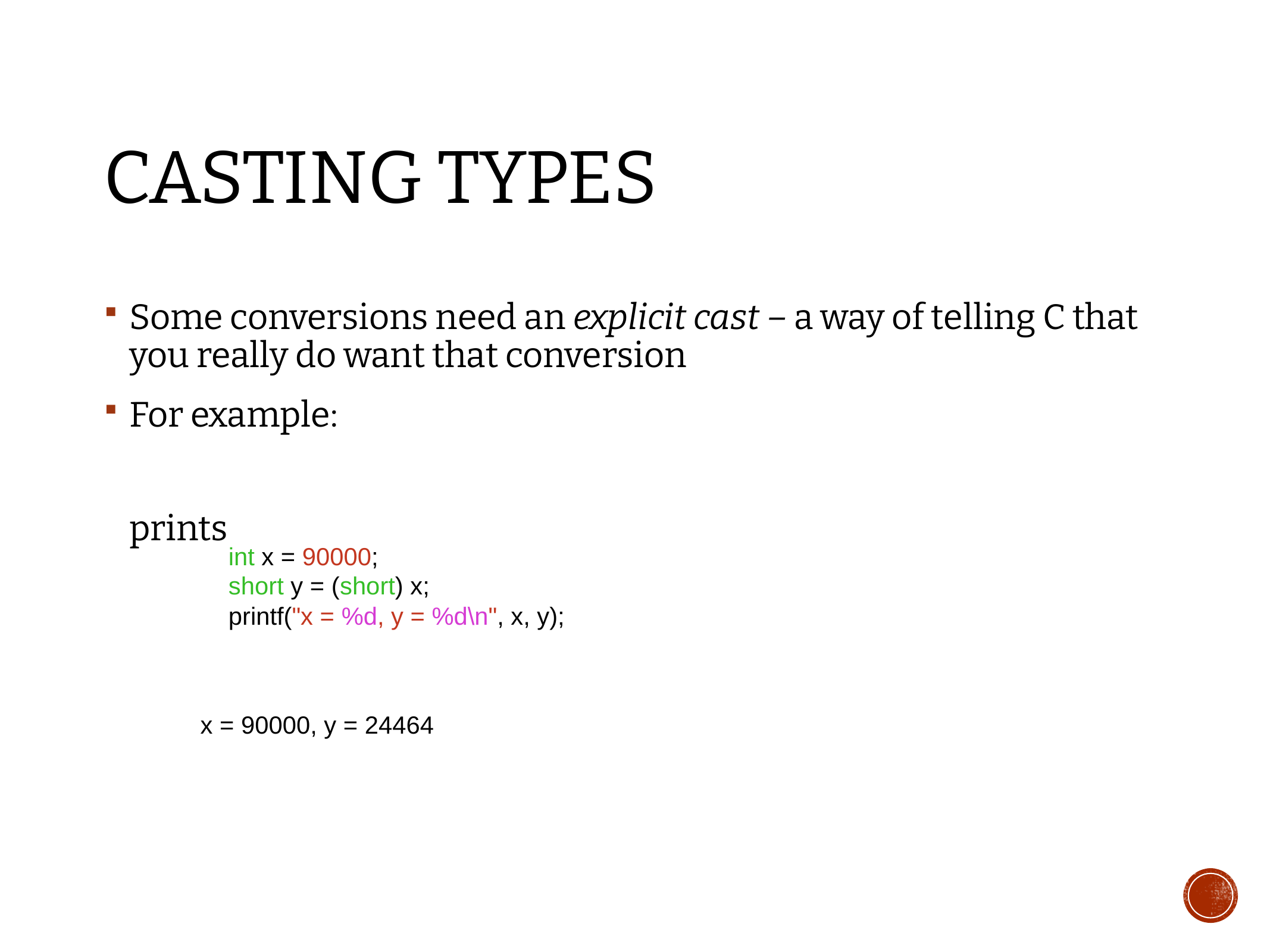

# Casting Types
Some conversions need an explicit cast – a way of telling C that you really do want that conversion
For example:
prints
    int x = 90000;
    short y = (short) x;
    printf("x = %d, y = %d\n", x, y);
x = 90000, y = 24464